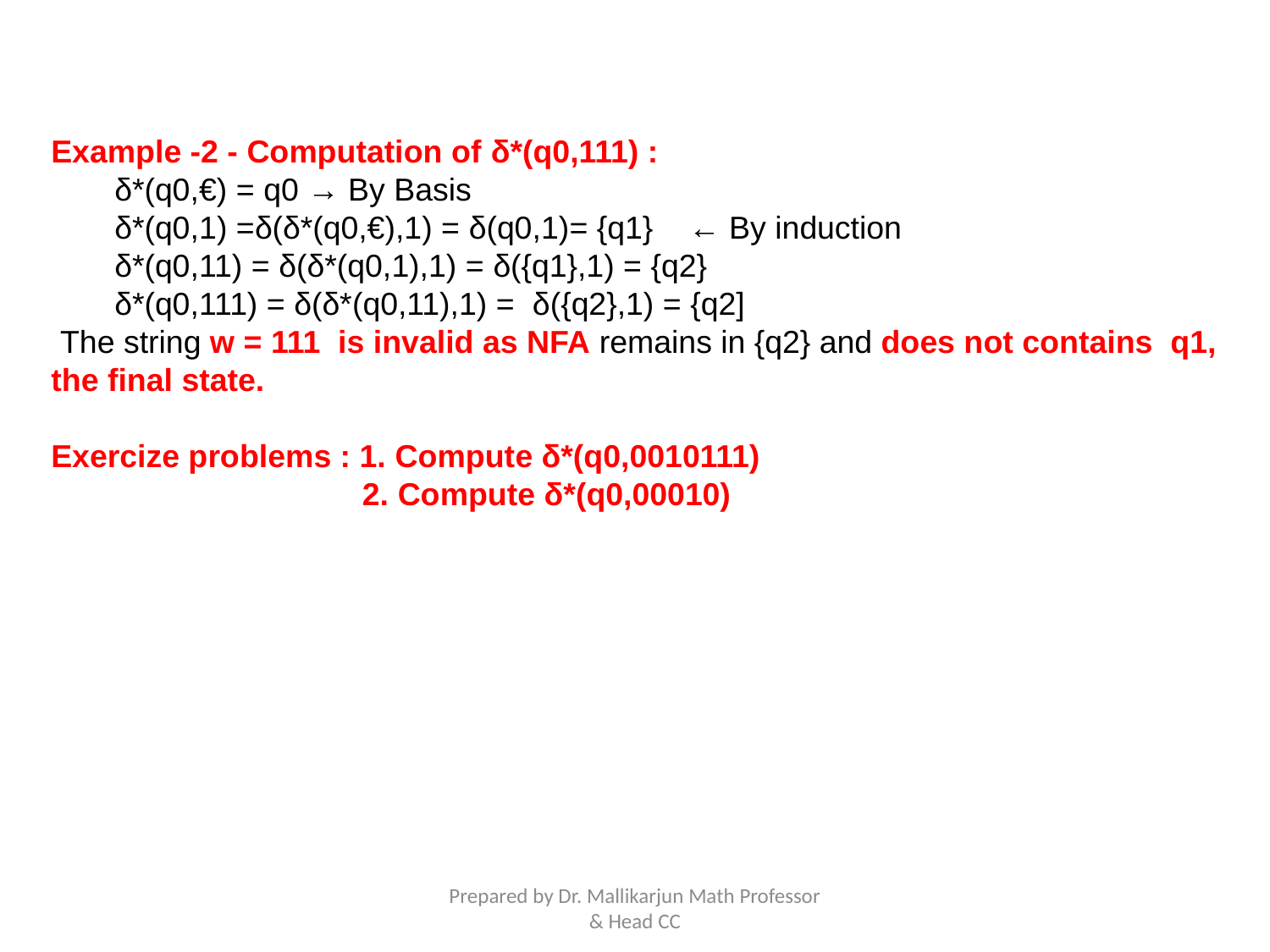

Example -2 - Computation of δ*(q0,111) :
δ*(q0,€) = q0 → By Basis
δ*(q0,1) =δ(δ*(q0,€),1) = δ(q0,1)= {q1}    ← By induction
δ*(q0,11) = δ(δ*(q0,1),1) = δ({q1},1) = {q2}
δ*(q0,111) = δ(δ*(q0,11),1) =  δ({q2},1) = {q2]
 The string w = 111  is invalid as NFA remains in {q2} and does not contains  q1, the final state.

Exercize problems : 1. Compute δ*(q0,0010111)
                                   2. Compute δ*(q0,00010)

Prepared by Dr. Mallikarjun Math Professor & Head CC